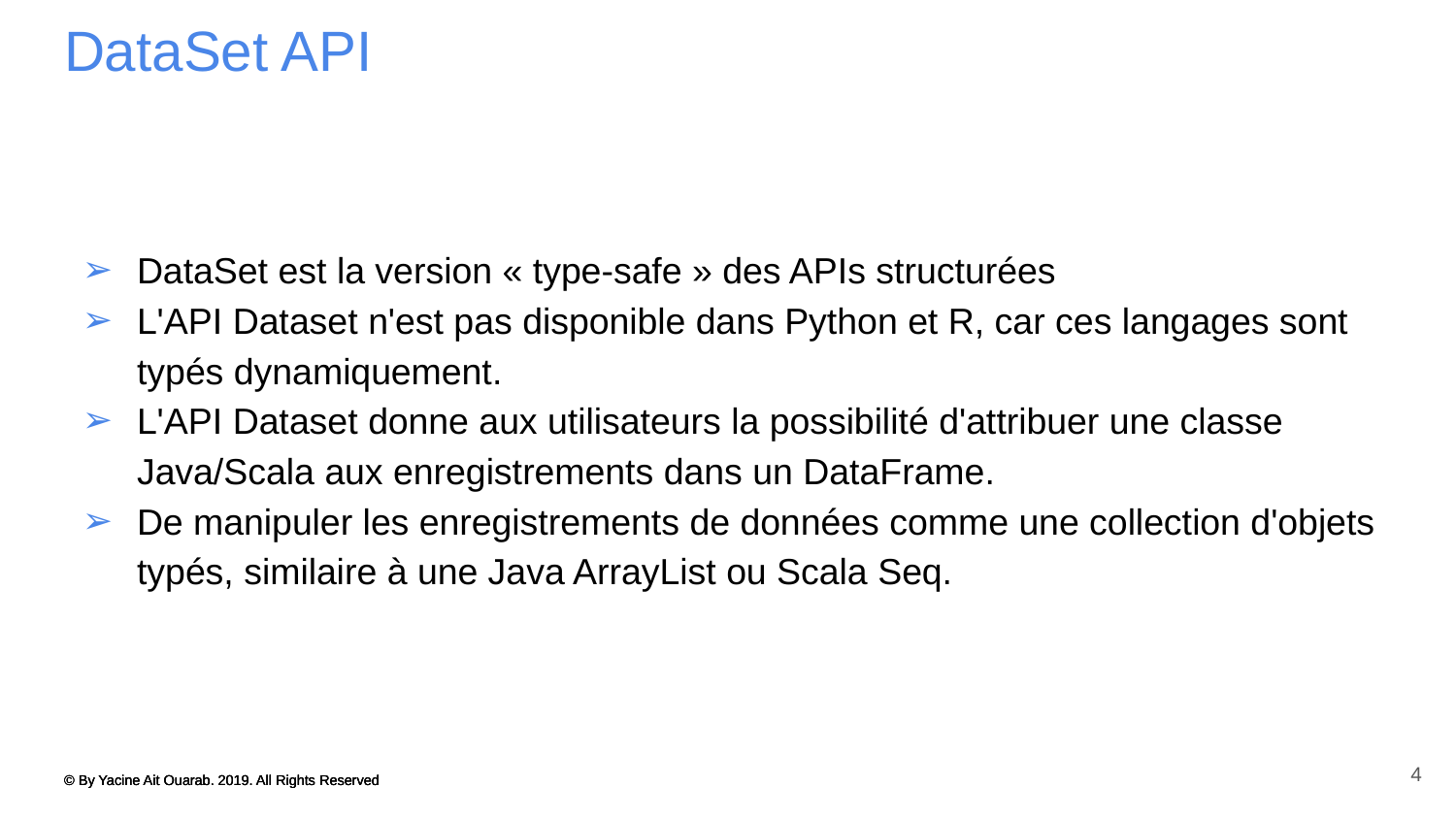

# DataSet API

DataSet est la version « type-safe » des APIs structurées
L'API Dataset n'est pas disponible dans Python et R, car ces langages sont typés dynamiquement.
L'API Dataset donne aux utilisateurs la possibilité d'attribuer une classe Java/Scala aux enregistrements dans un DataFrame.
De manipuler les enregistrements de données comme une collection d'objets typés, similaire à une Java ArrayList ou Scala Seq.
4